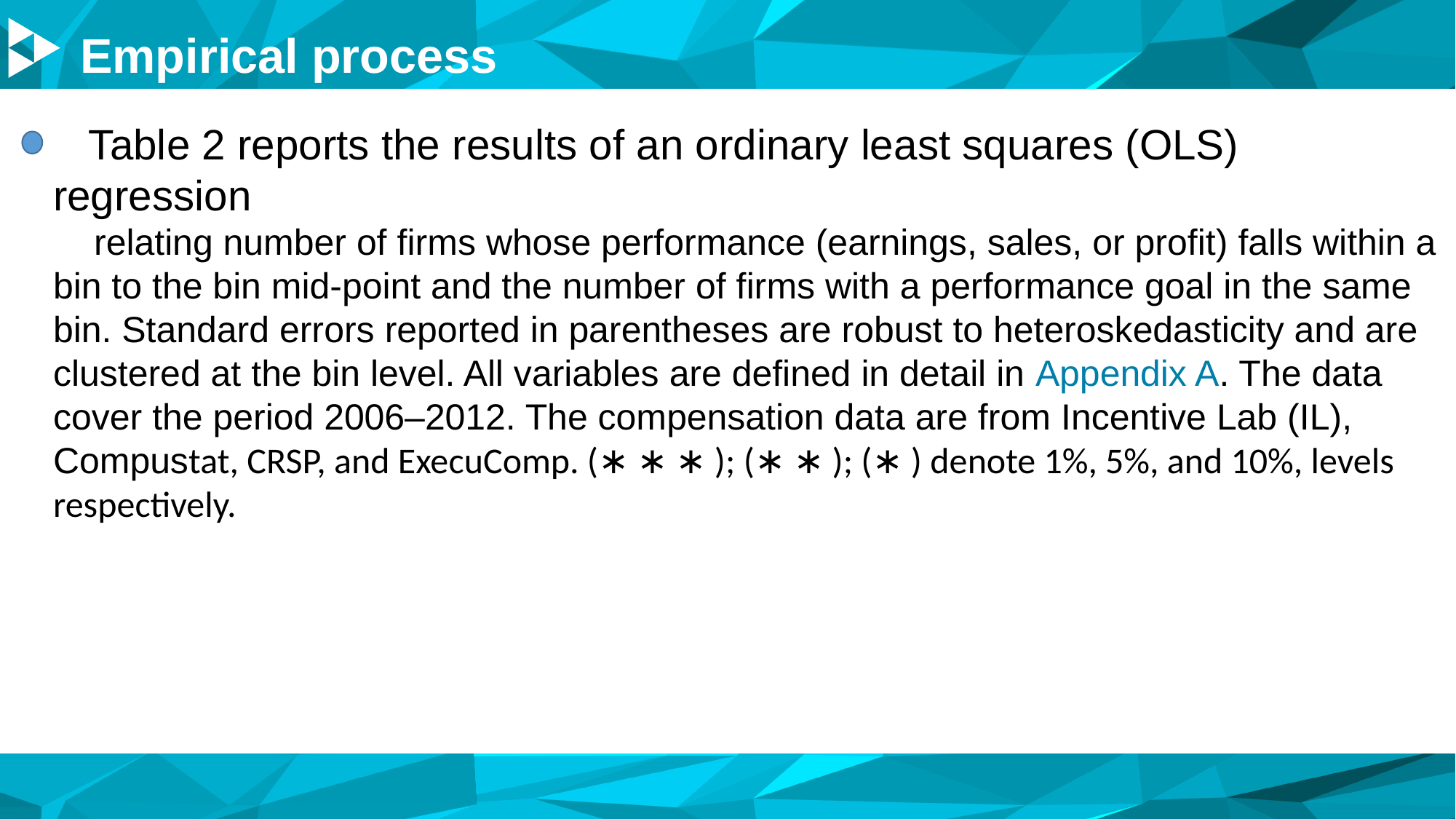

Empirical process
   Table 2 reports the results of an ordinary least squares (OLS) regression
    relating number of firms whose performance (earnings, sales, or profit) falls within a bin to the bin mid-point and the number of firms with a performance goal in the same bin. Standard errors reported in parentheses are robust to heteroskedasticity and are clustered at the bin level. All variables are defined in detail in Appendix A. The data cover the period 2006–2012. The compensation data are from Incentive Lab (IL), Compustat, CRSP, and ExecuComp. (∗ ∗ ∗ ); (∗ ∗ ); (∗ ) denote 1%, 5%, and 10%, levels respectively.